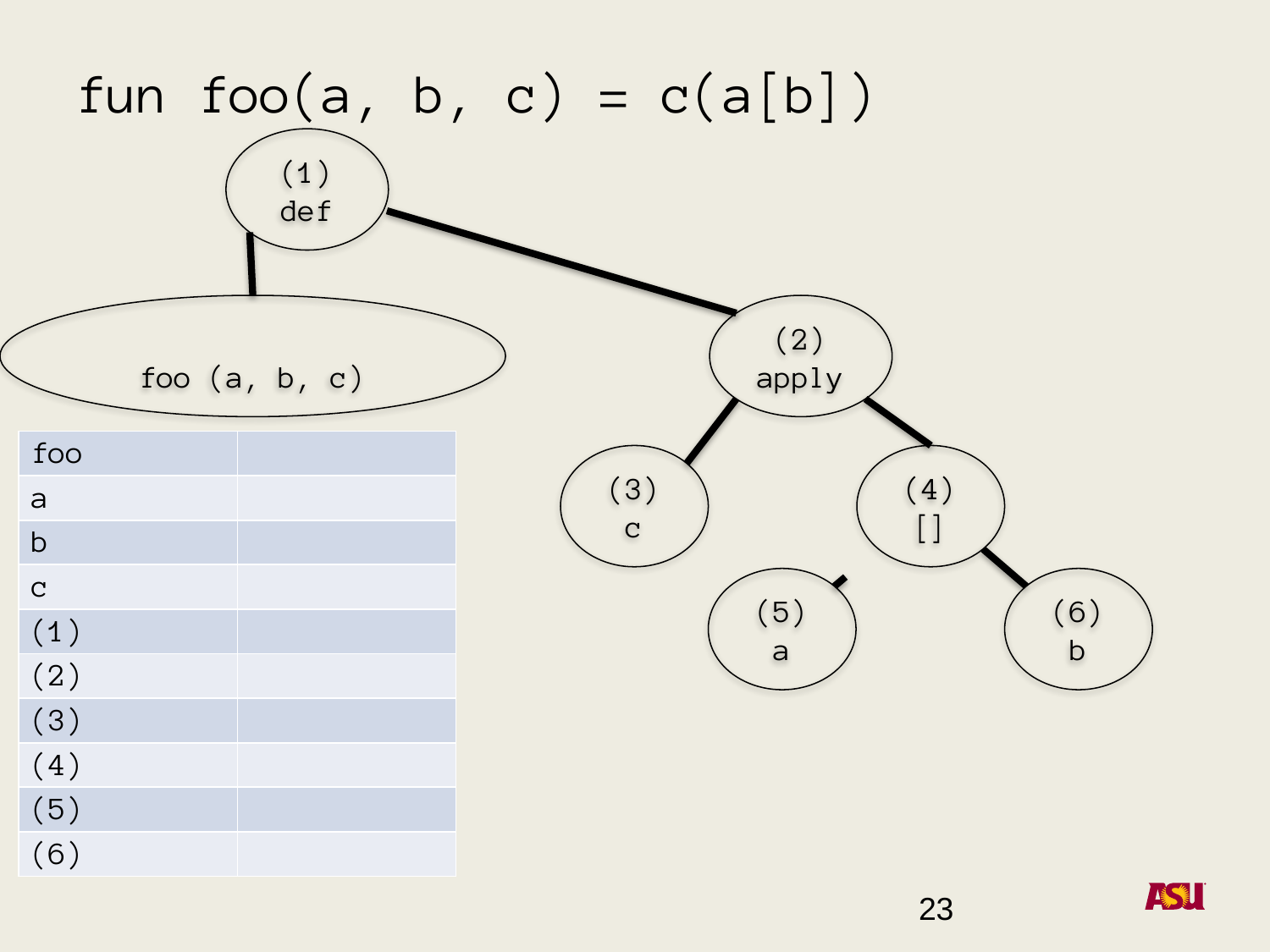

fun foo(a, b, c) = c(a[b])

(1)
def

foo (a, b, c)
(2)
apply
| foo |  |
| --- | --- |
| a |  |
| b |  |
| c |  |
| (1) |  |
| (2) |  |
| (3) |  |
| (4) |  |
| (5) |  |
| (6) |  |
(3)
c
(4)
[]
(5)
a
(6)
b
23